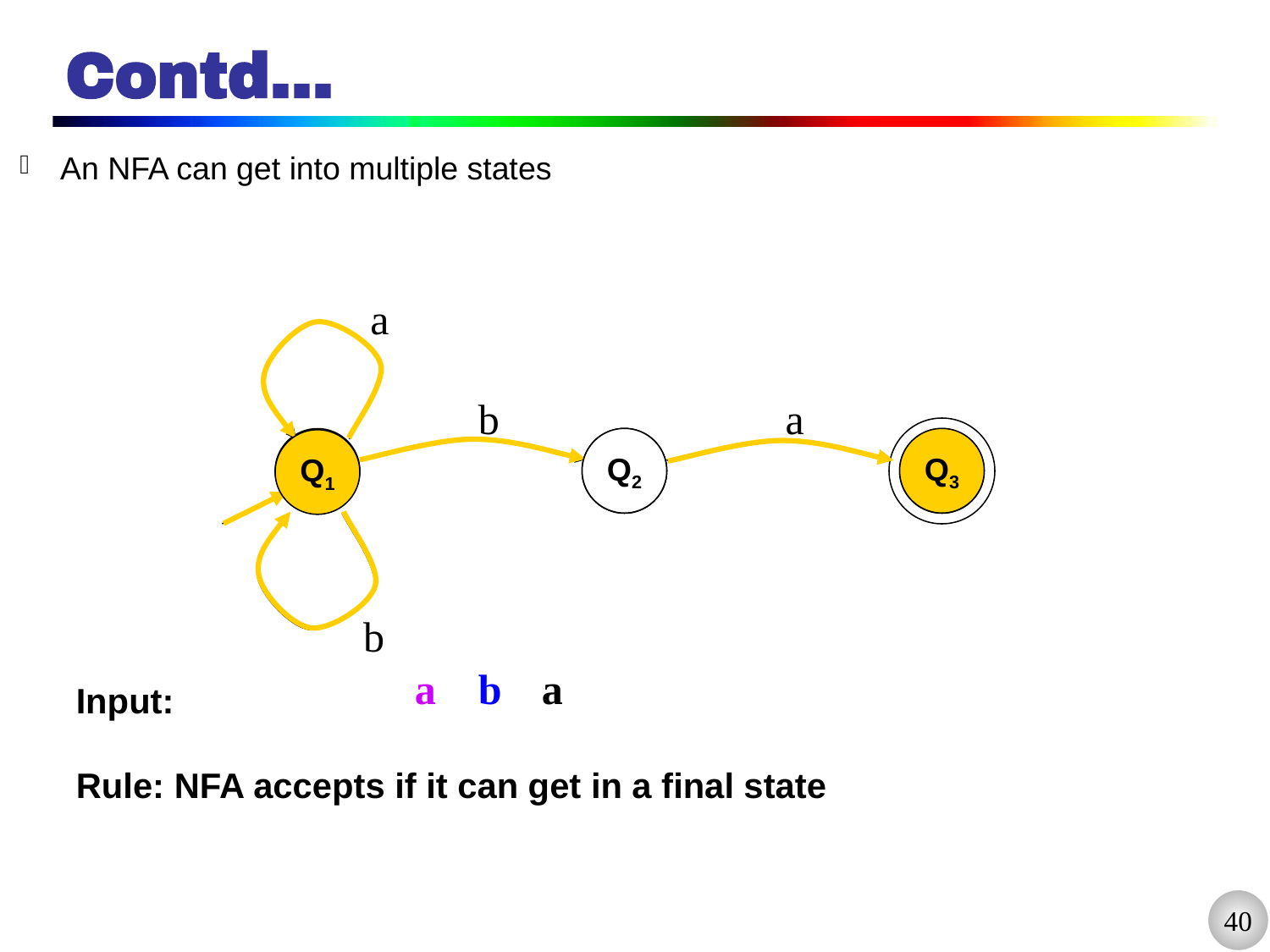

# Contd…
An NFA can get into multiple states
a

b

a

b

Q2
Q3
Q1

Input:
a
b
a
Rule: NFA accepts if it can get in a final state